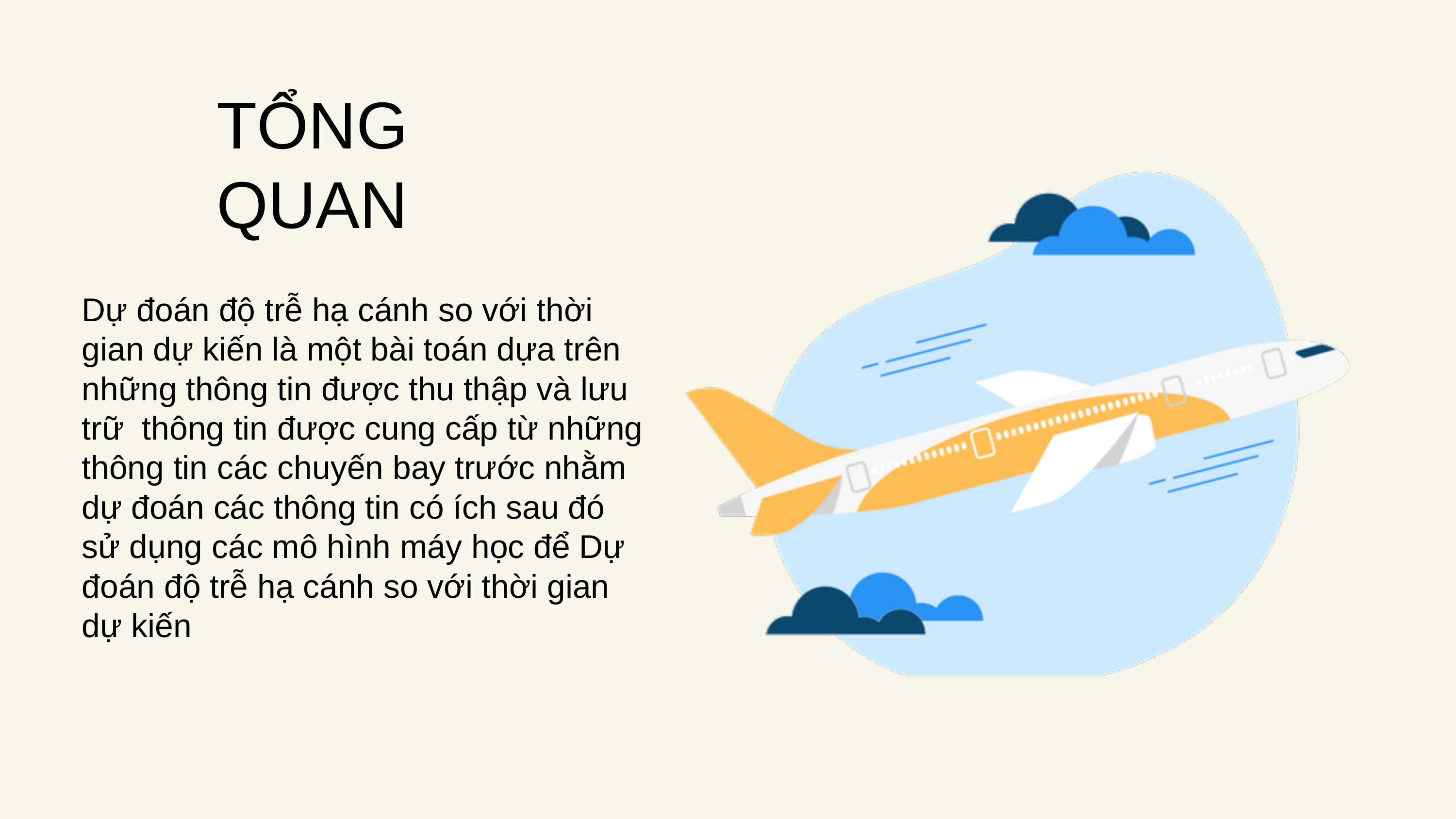

TỔNG QUAN

Dự đoán độ trễ hạ cánh so với thời gian dự kiến là một bài toán dựa trên những thông tin được thu thập và lưu trữ  thông tin được cung cấp từ những thông tin các chuyến bay trước nhằm dự đoán các thông tin có ích sau đó sử dụng các mô hình máy học để Dự đoán độ trễ hạ cánh so với thời gian dự kiến